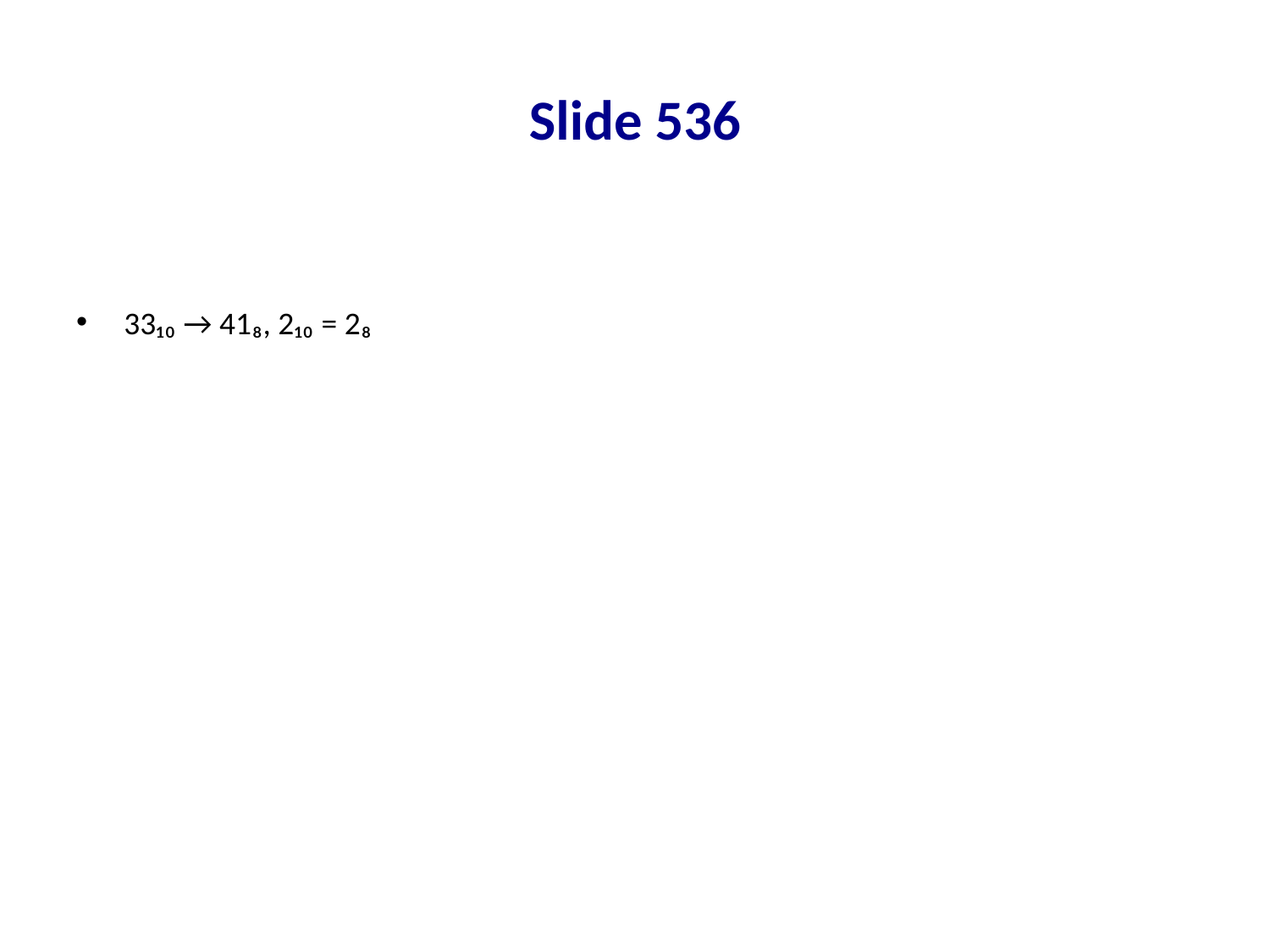

# Slide 536

33₁₀ → 41₈, 2₁₀ = 2₈